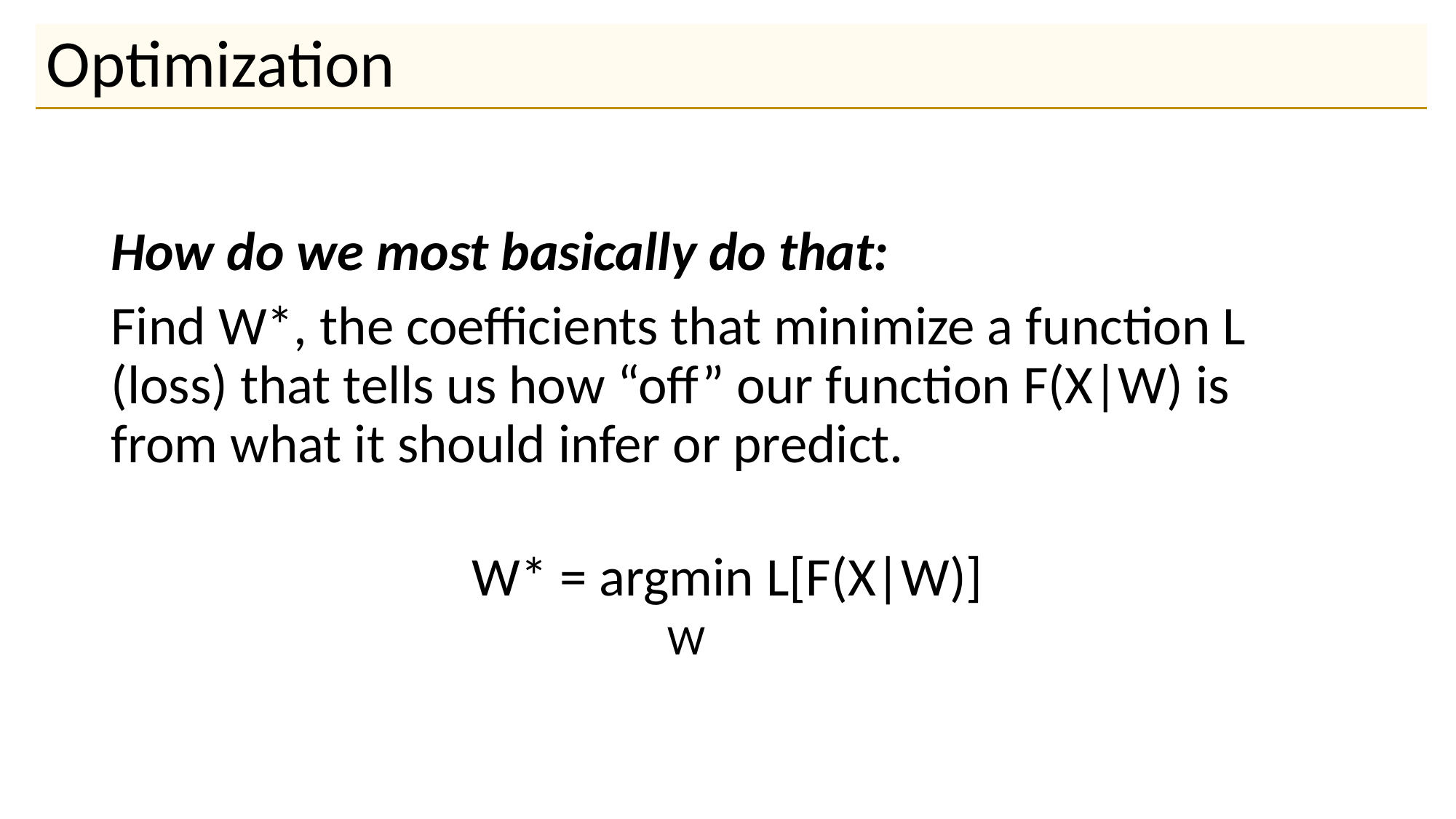

# Optimization
How do we most basically do that:
Find W*, the coefficients that minimize a function L (loss) that tells us how “off” our function F(X|W) is from what it should infer or predict.

W* = argmin L[F(X|W)]
                                             W